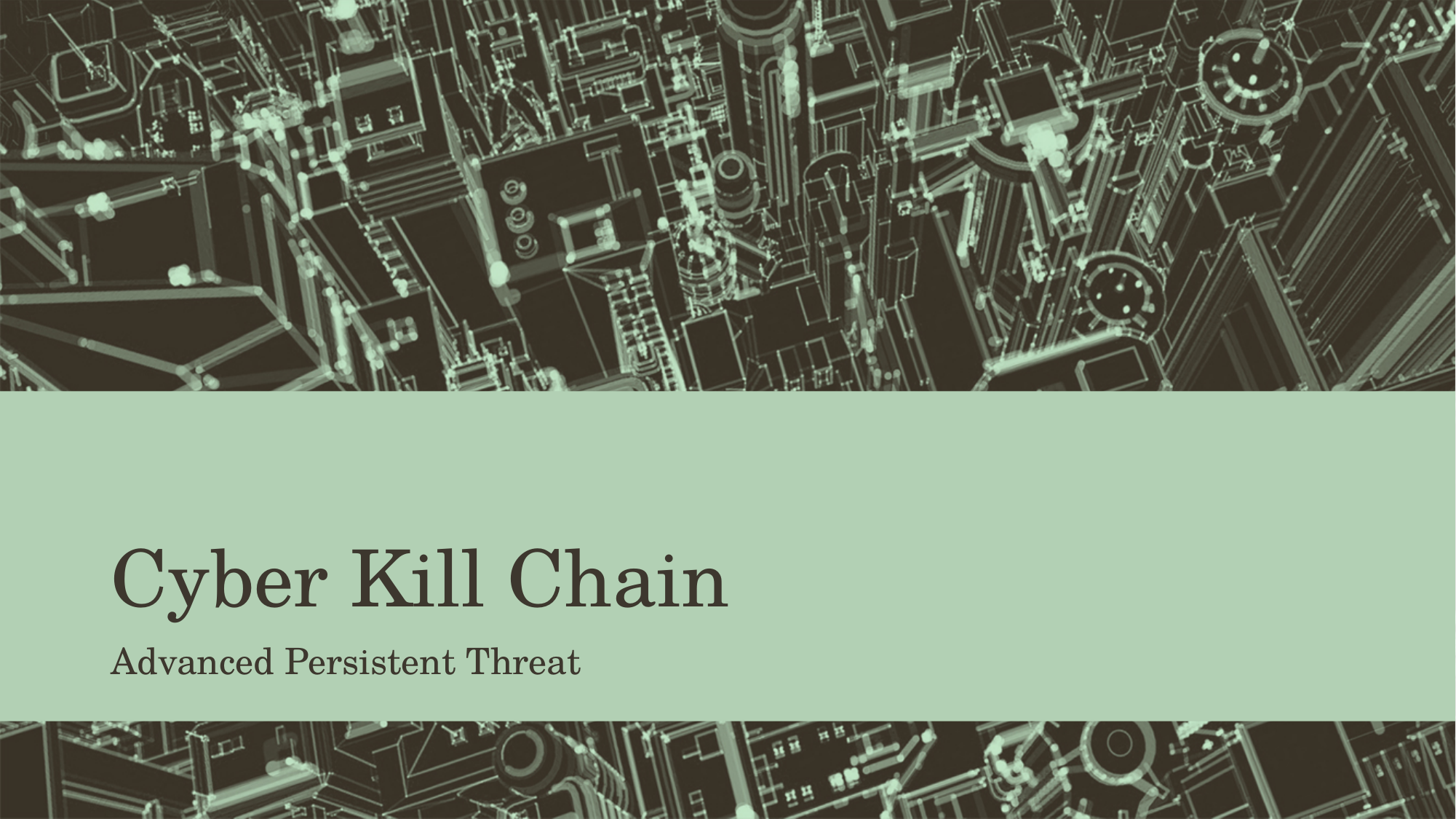

# Cyber Kill Chain
Advanced Persistent Threat